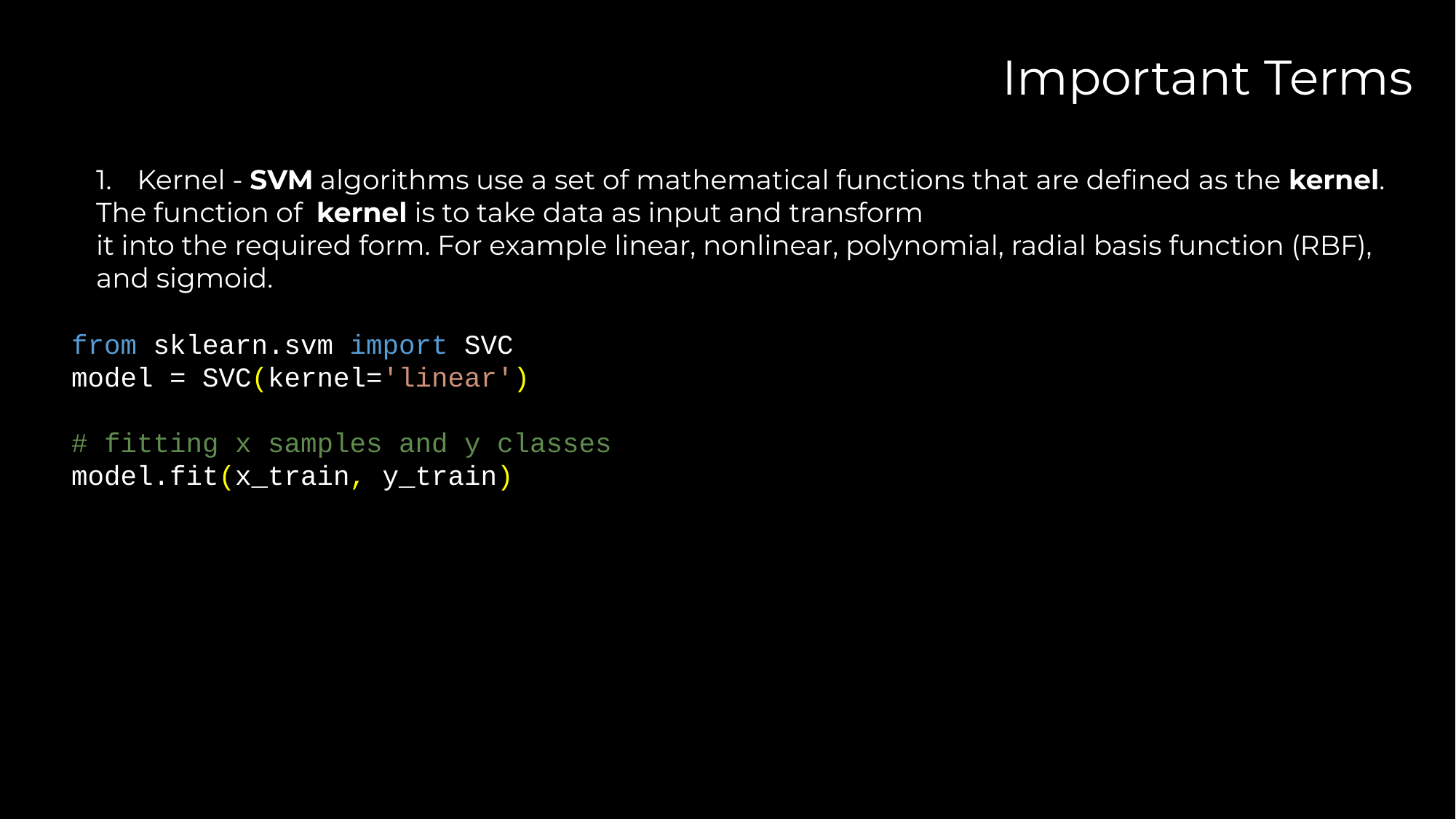

Important Terms
Kernel - SVM algorithms use a set of mathematical functions that are defined as the kernel.
The function of  kernel is to take data as input and transform
it into the required form. For example linear, nonlinear, polynomial, radial basis function (RBF),
and sigmoid.
from sklearn.svm import SVC
model = SVC(kernel='linear')

# fitting x samples and y classes
model.fit(x_train, y_train)